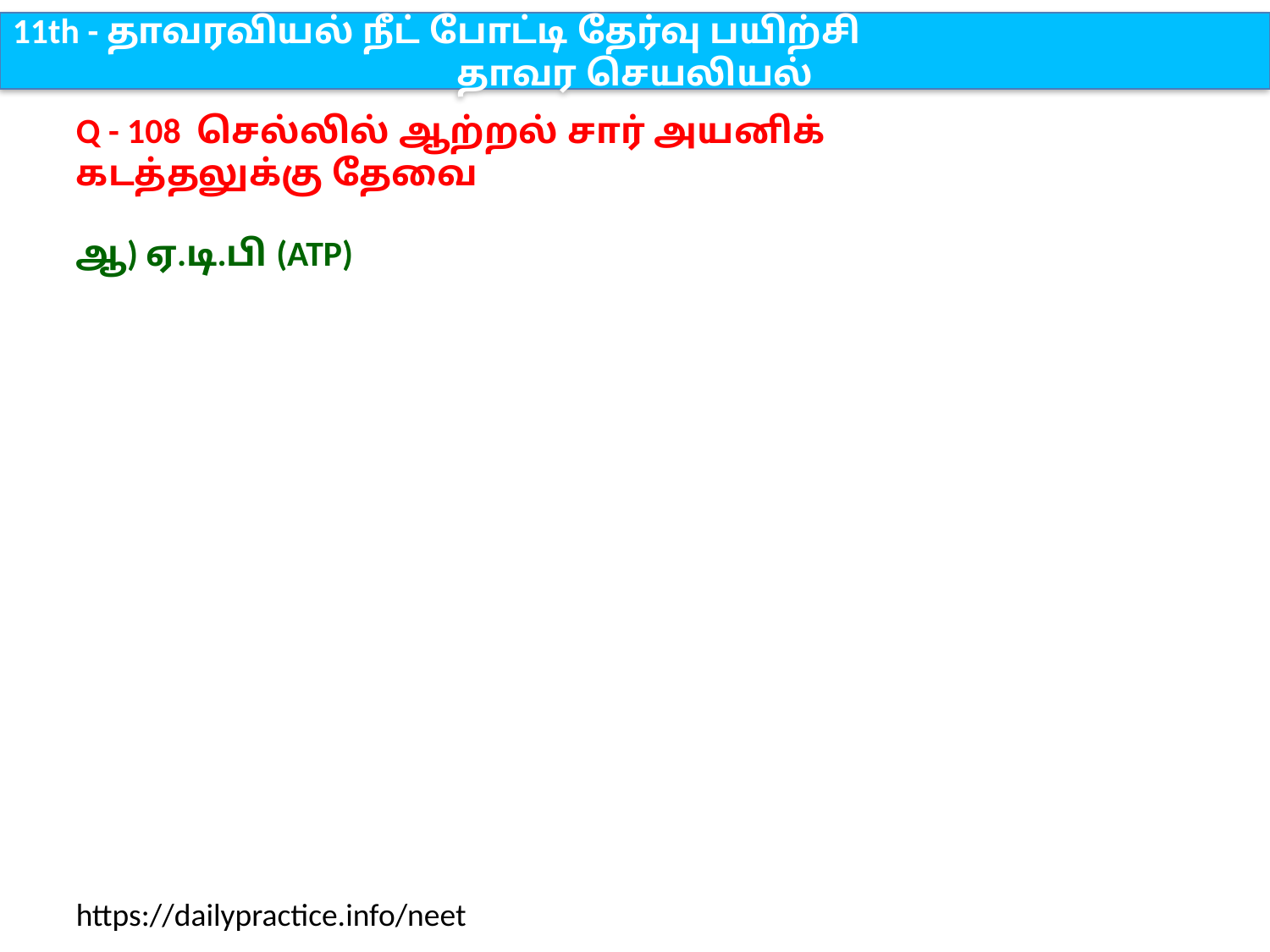

11th - தாவரவியல் நீட் போட்டி தேர்வு பயிற்சி
தாவர செயலியல்

Q - 108  செல்லில் ஆற்றல் சார் அயனிக் கடத்தலுக்கு தேவை

ஆ) ஏ.டி.பி (ATP)
https://dailypractice.info/neet